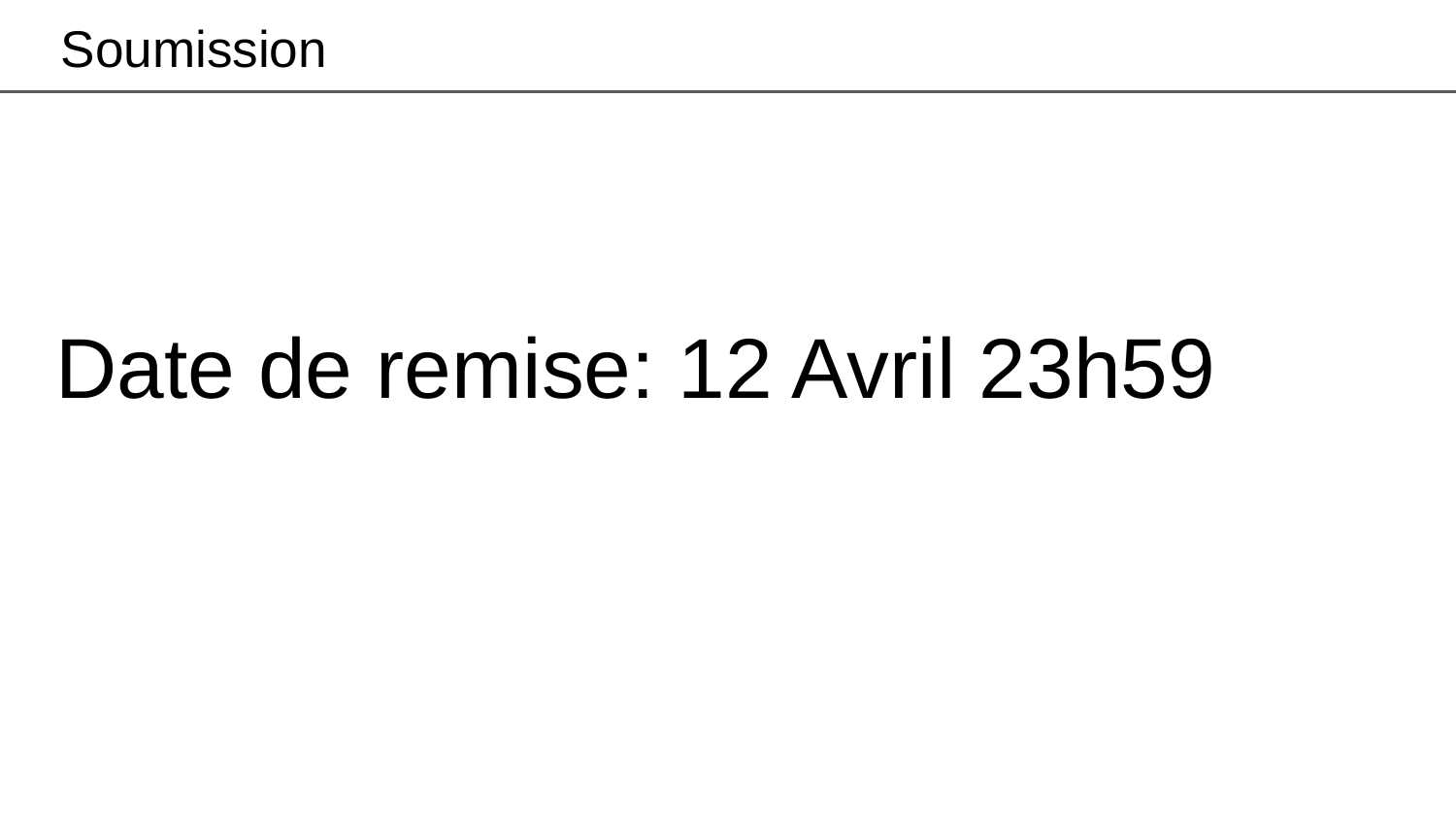

# Soumission
Date de remise: 12 Avril 23h59